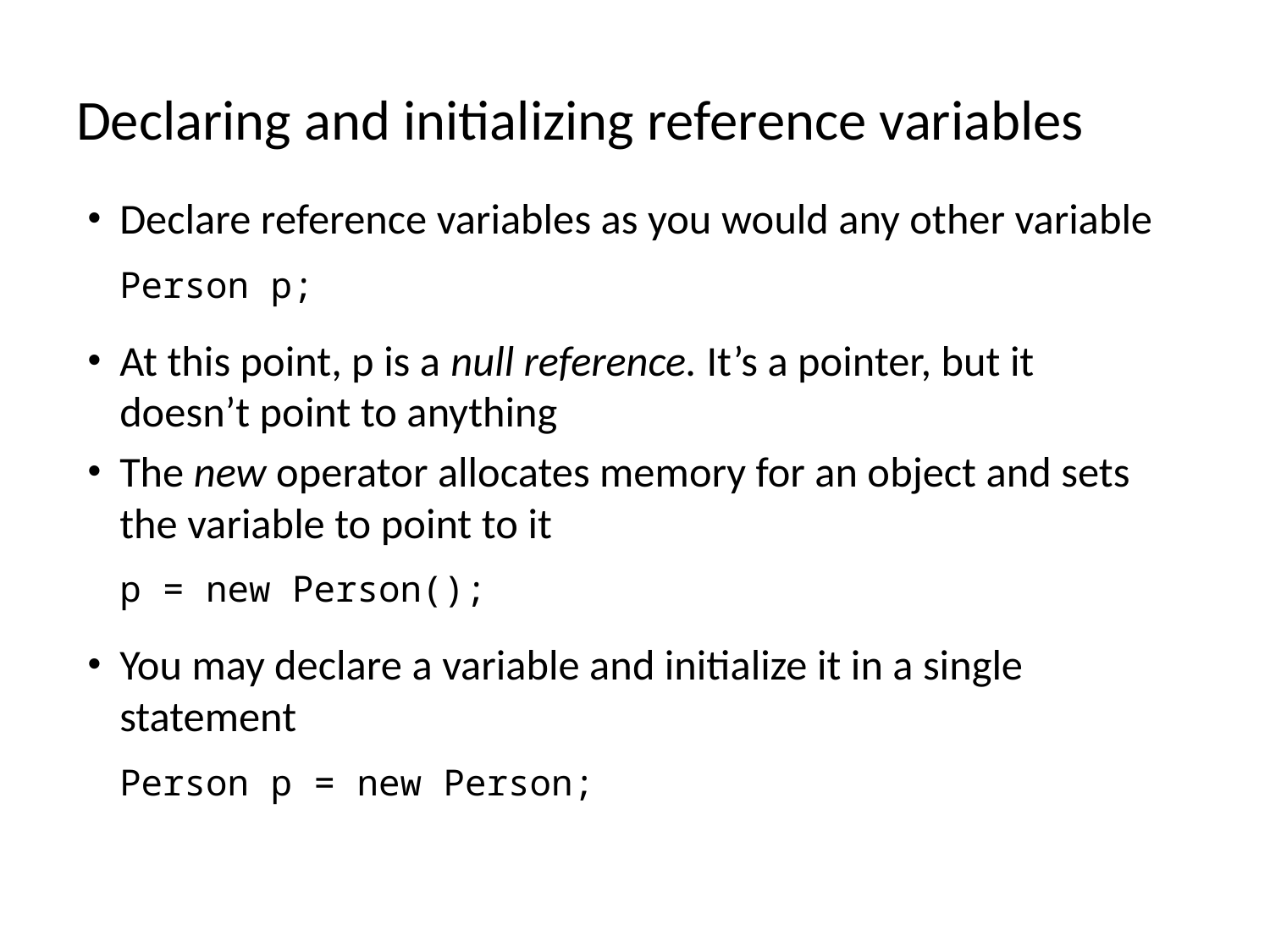

# Declaring and initializing reference variables
Declare reference variables as you would any other variable
Person p;
At this point, p is a null reference. It’s a pointer, but it doesn’t point to anything
The new operator allocates memory for an object and sets the variable to point to it
p = new Person();
You may declare a variable and initialize it in a single statement
Person p = new Person;